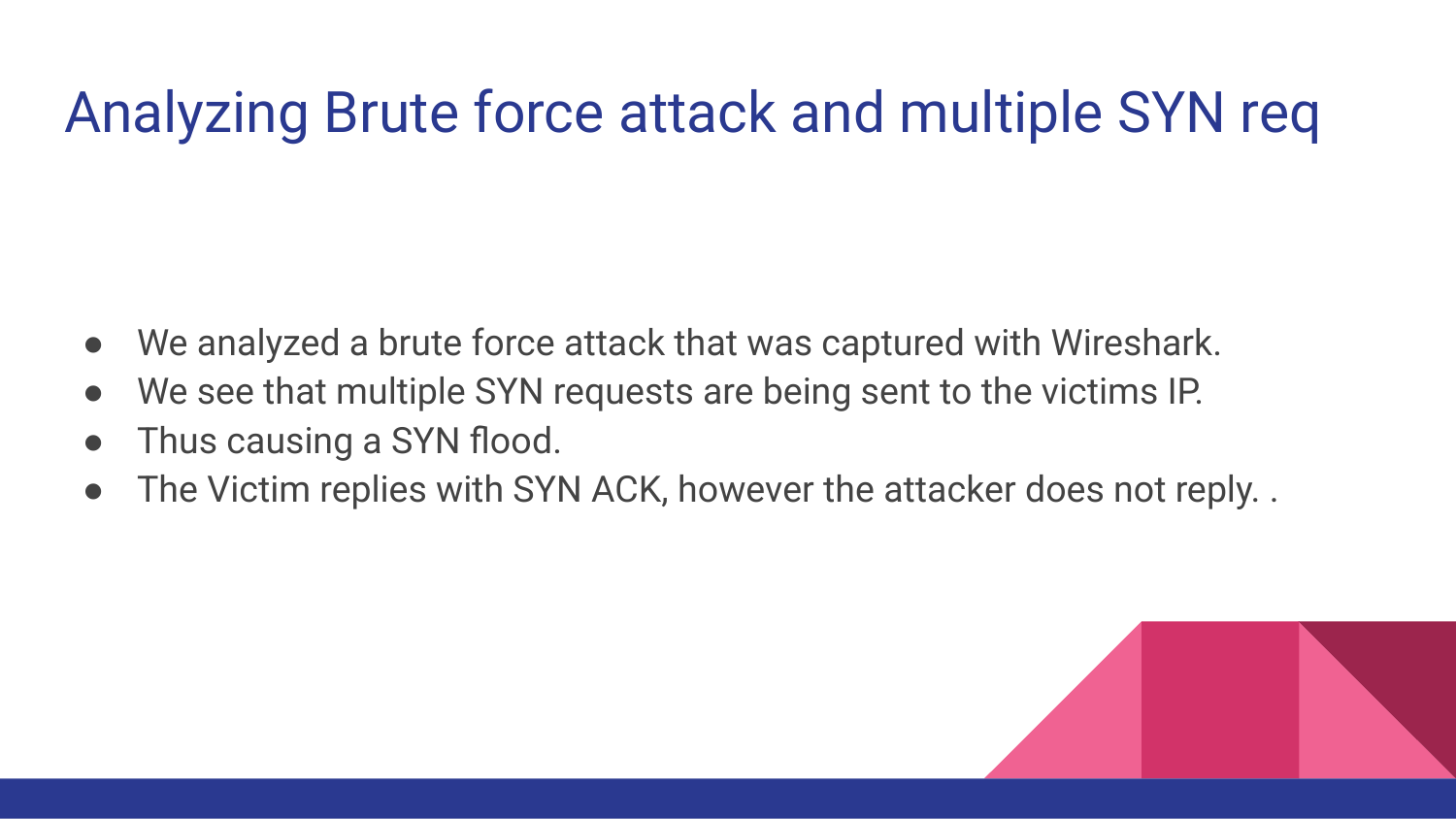

# Analyzing Brute force attack and multiple SYN req
We analyzed a brute force attack that was captured with Wireshark.
We see that multiple SYN requests are being sent to the victims IP.
Thus causing a SYN flood.
The Victim replies with SYN ACK, however the attacker does not reply. .